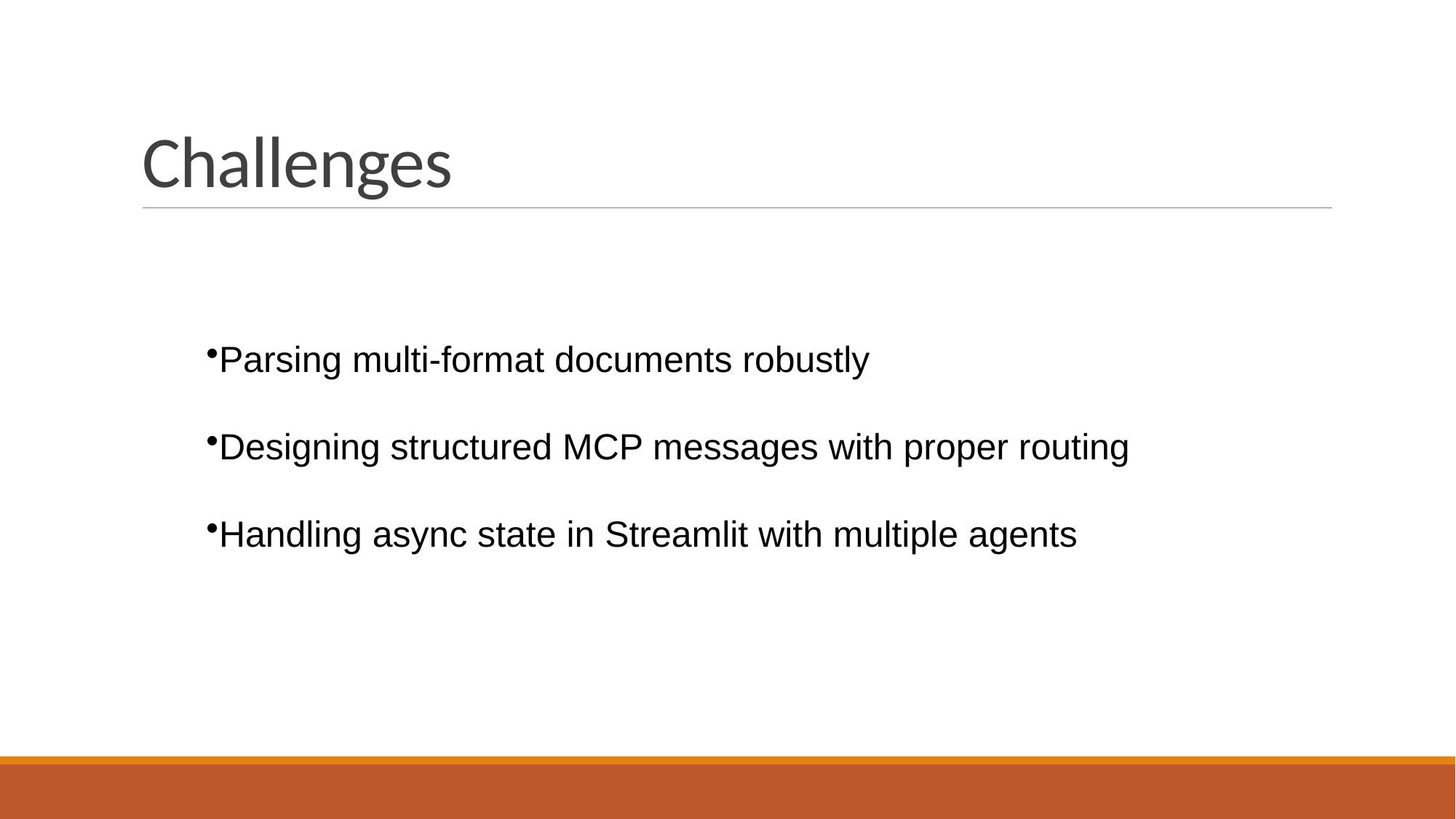

# Challenges
Parsing multi-format documents robustly
Designing structured MCP messages with proper routing
Handling async state in Streamlit with multiple agents